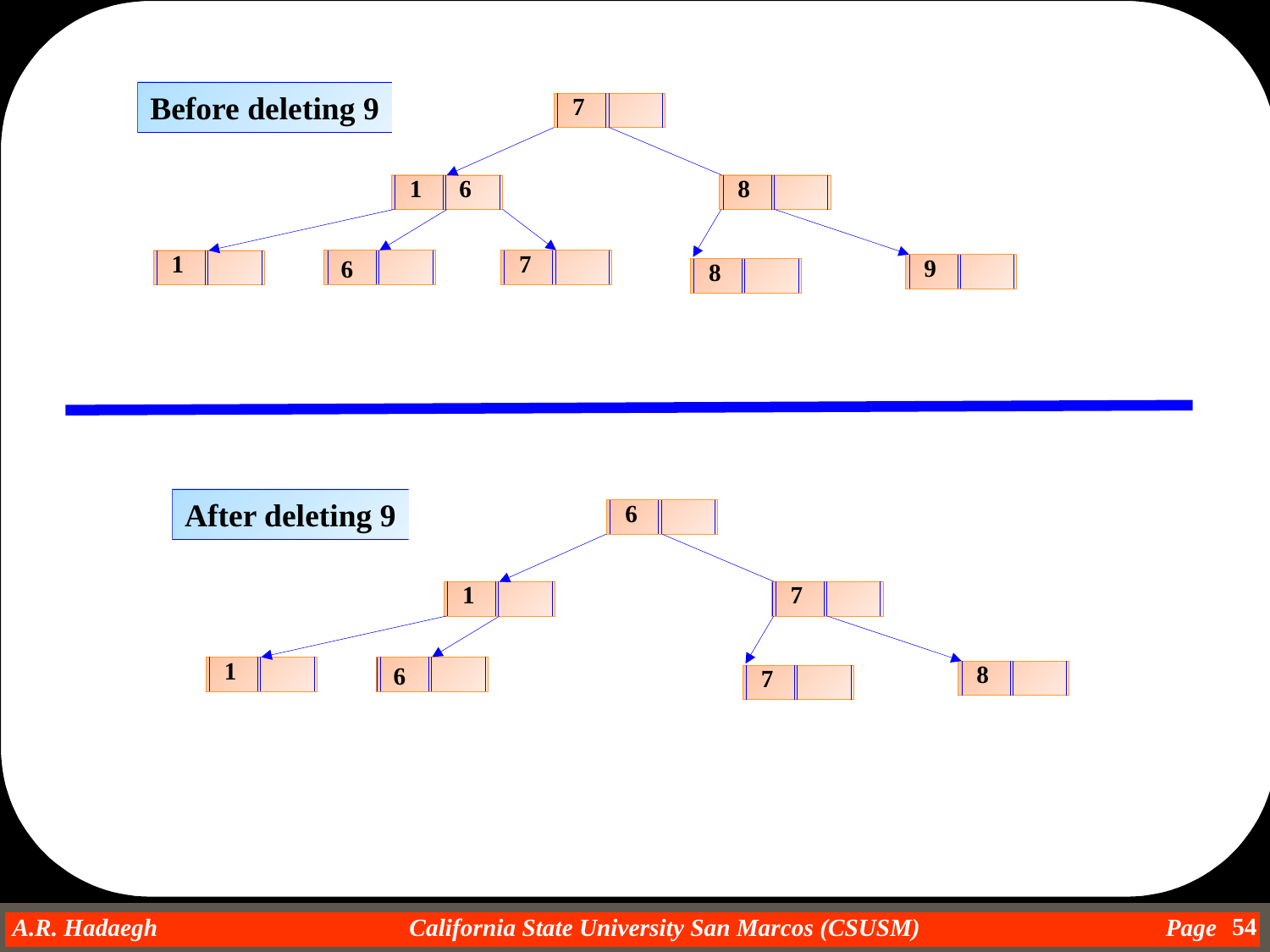

Before deleting 9
7

1
6

8

7

1

9

6

8

After deleting 9
6

1

7

1

8

6

7

54